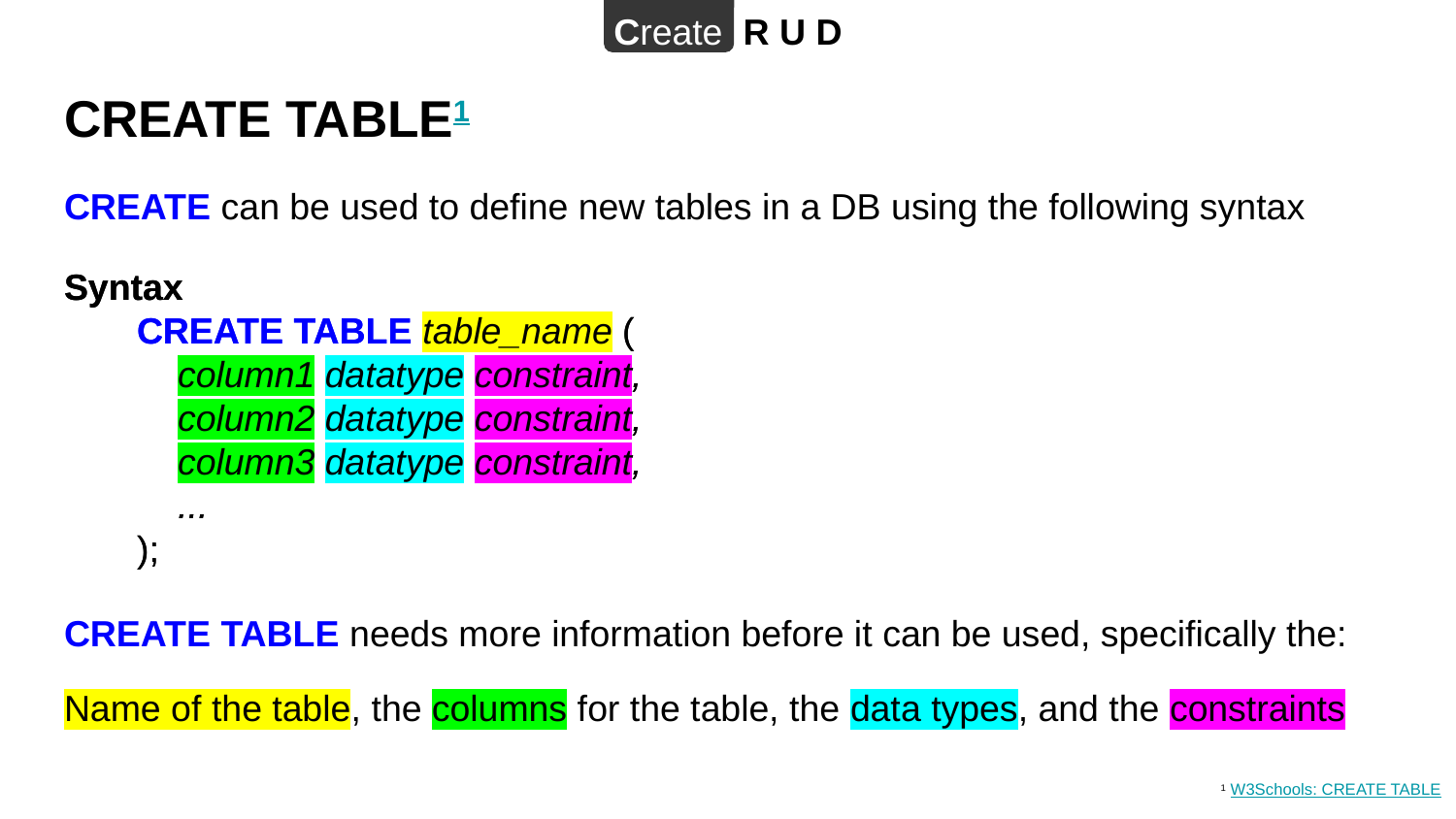

Create  R U D
# CREATE TABLE1
CREATE can be used to define new tables in a DB using the following syntax
Syntax
CREATE TABLE table_name (
    column1 datatype constraint,
    column2 datatype constraint,
    column3 datatype constraint,
    ...
);
Syntax
CREATE TABLE table_name (
    column1 datatype constraint,
    column2 datatype constraint,
    column3 datatype constraint,
    ...
);
CREATE TABLE needs more information before it can be used, specifically the:
Name of the table, the columns for the table, the data types, and the constraints
1 W3Schools: CREATE TABLE